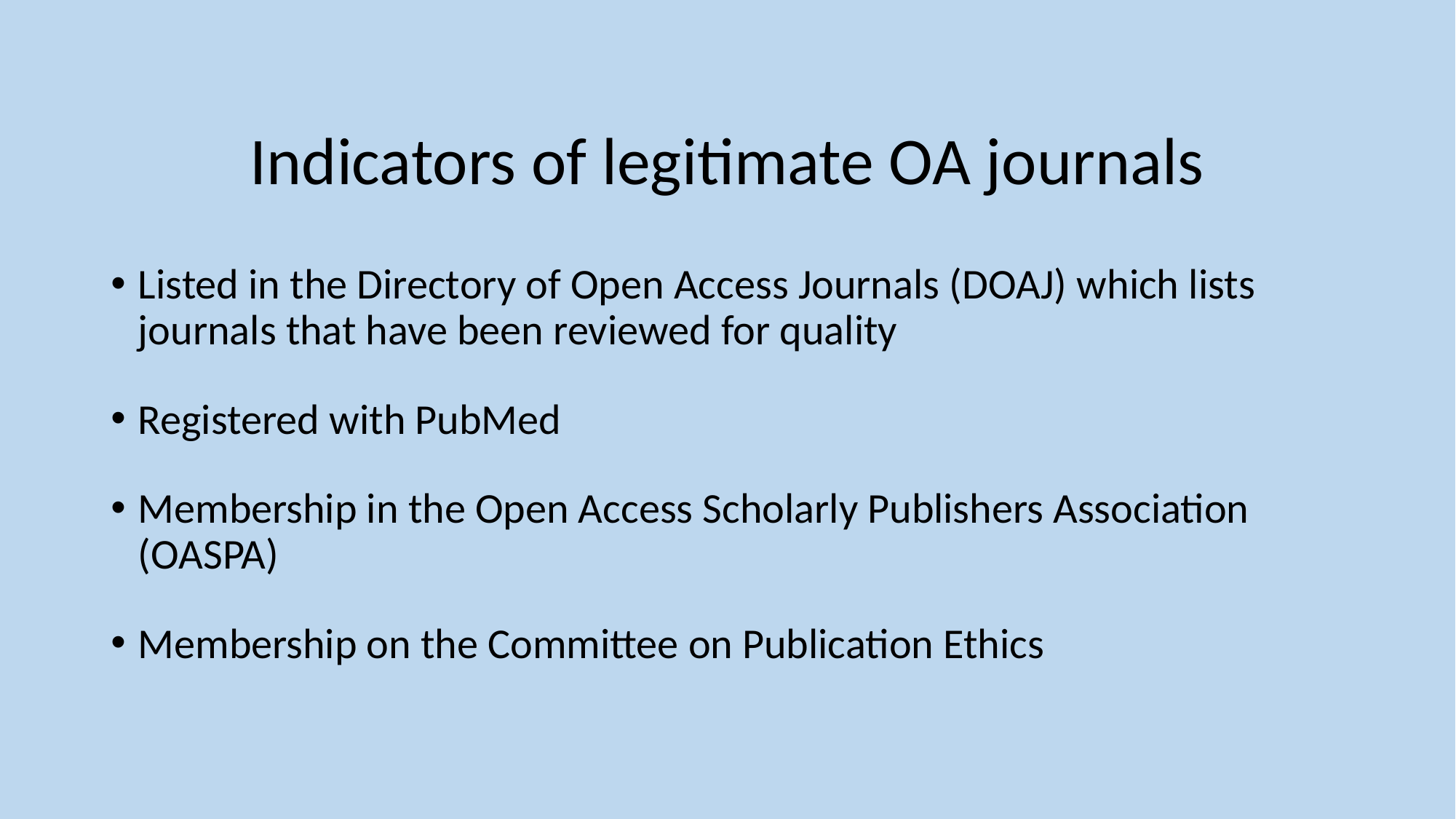

# Indicators of legitimate OA journals
Listed in the Directory of Open Access Journals (DOAJ) which lists journals that have been reviewed for quality

Registered with PubMed

Membership in the Open Access Scholarly Publishers Association (OASPA)

Membership on the Committee on Publication Ethics